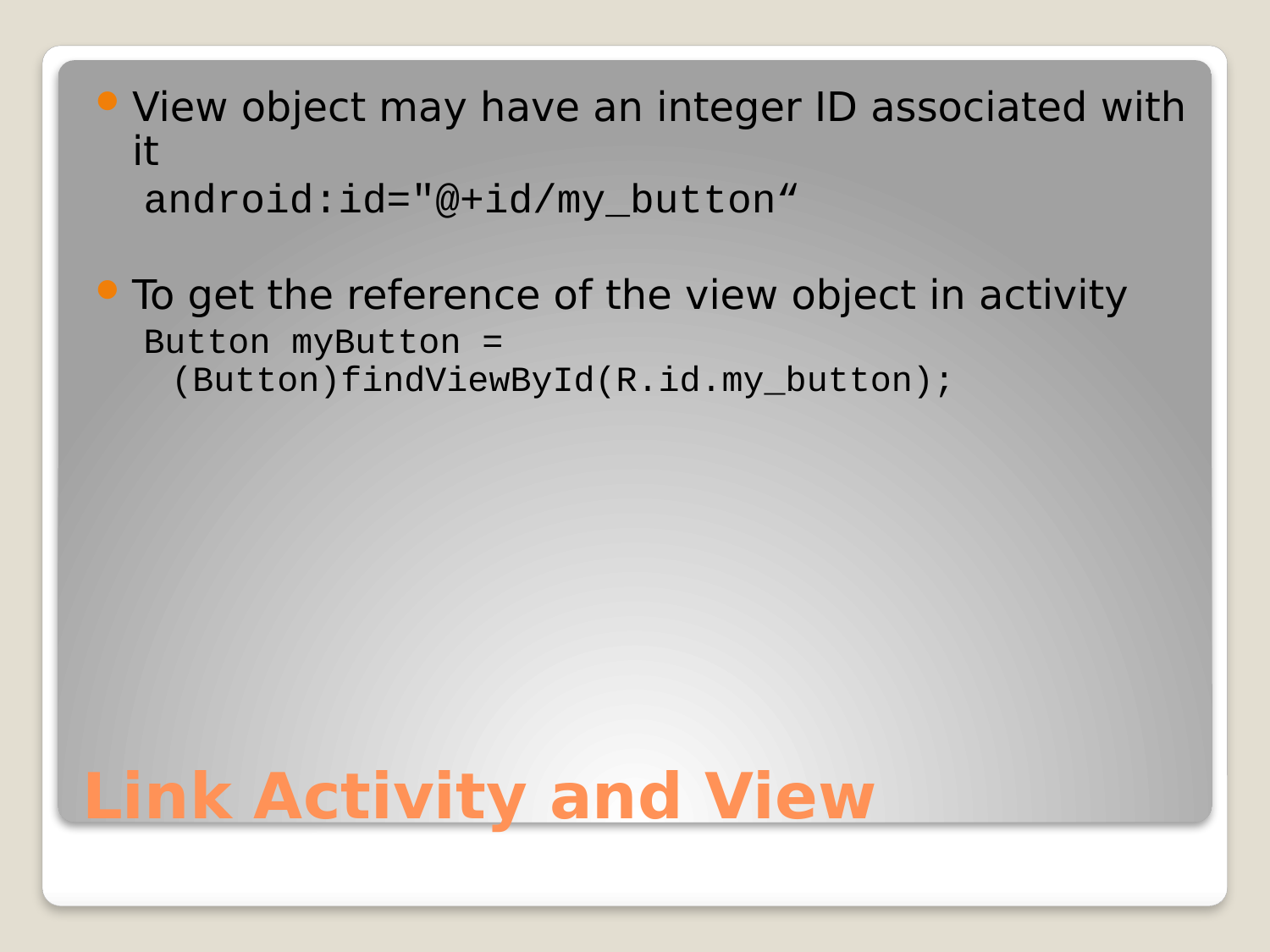

View object may have an integer ID associated with it
android:id="@+id/my_button“

To get the reference of the view object in activity
Button myButton = (Button)findViewById(R.id.my_button);
# Link Activity and View